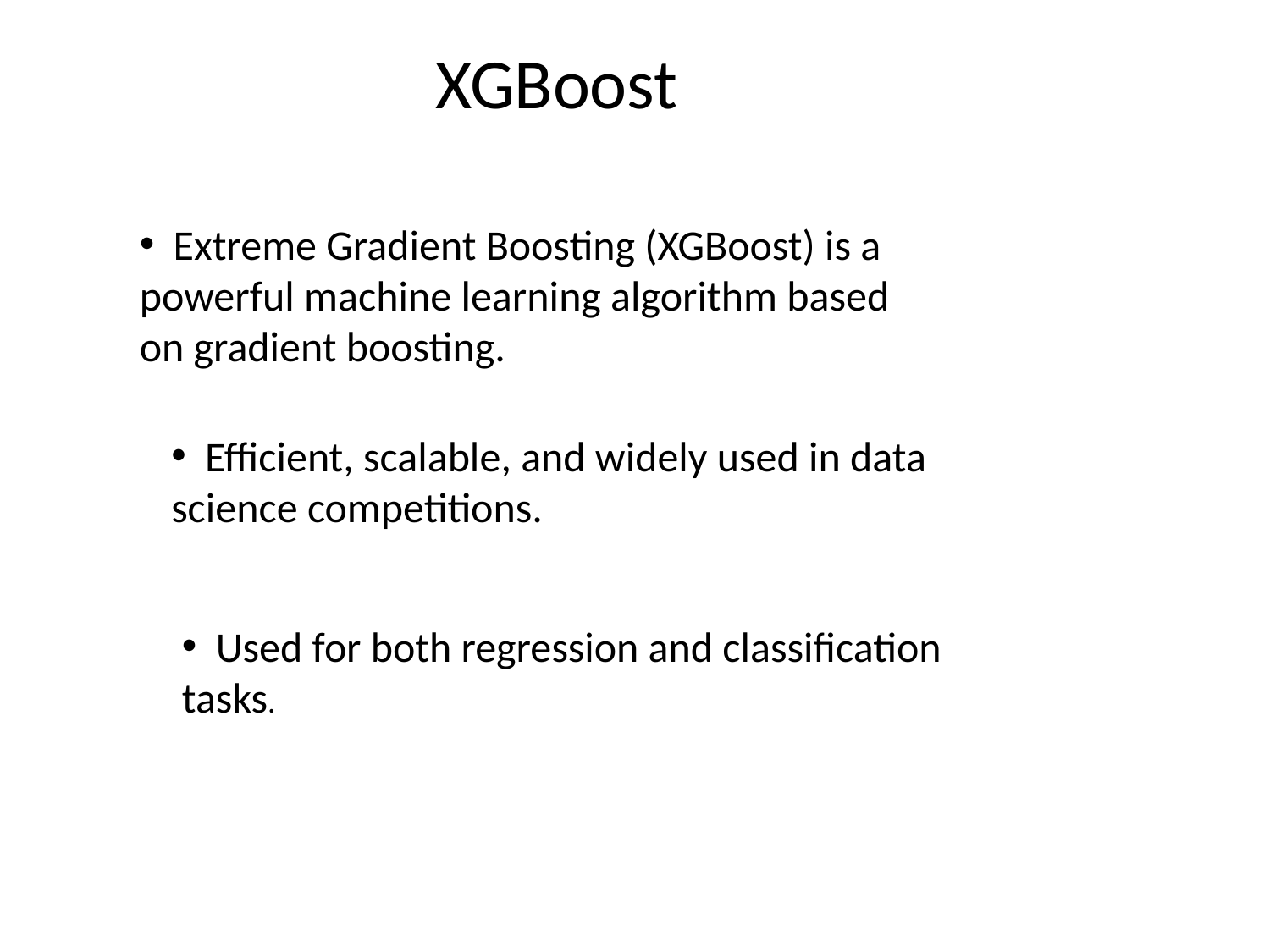

XGBoost
  Extreme Gradient Boosting (XGBoost) is a powerful machine learning algorithm based on gradient boosting.
  Efficient, scalable, and widely used in data science competitions.
  Used for both regression and classification tasks.